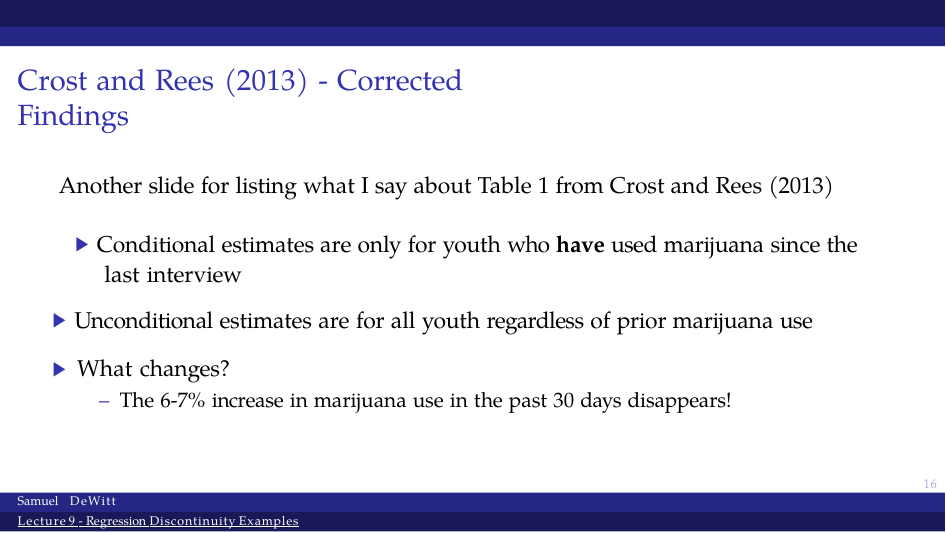

# Crost and Rees (2013) - Corrected Findings
Another slide for listing what I say about Table 1 from Crost and Rees (2013)
▶ Conditional estimates are only for youth who have used marijuana since the last interview
▶ Unconditional estimates are for all youth regardless of prior marijuana use
▶ What changes?
– The 6-7% increase in marijuana use in the past 30 days disappears!
16
Samuel DeWitt
Lecture 9 - Regression Discontinuity Examples